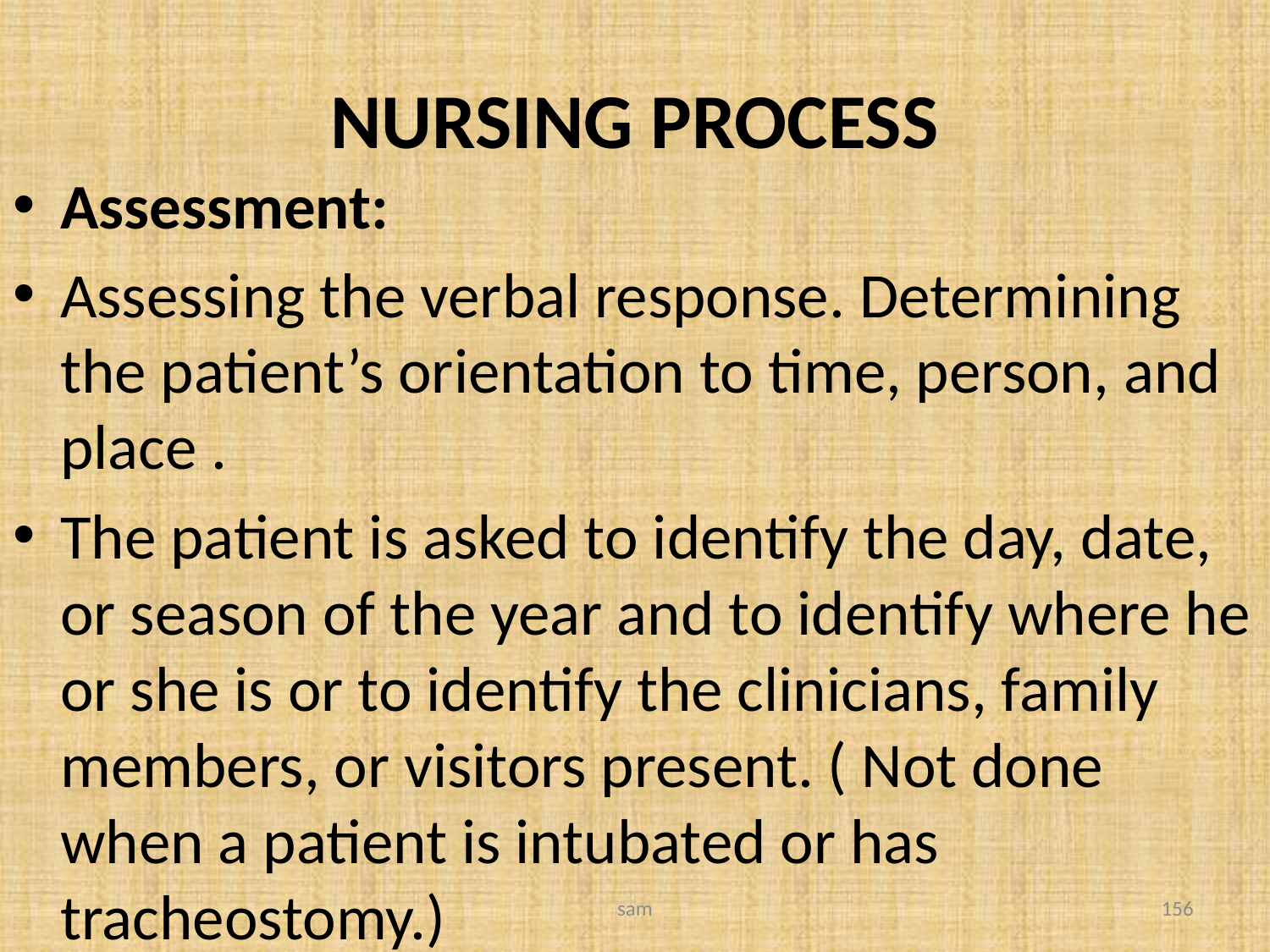

# NURSING PROCESS
Assessment:
Assessing the verbal response. Determining the patient’s orientation to time, person, and place .
The patient is asked to identify the day, date, or season of the year and to identify where he or she is or to identify the clinicians, family members, or visitors present. ( Not done when a patient is intubated or has tracheostomy.)
sam
156